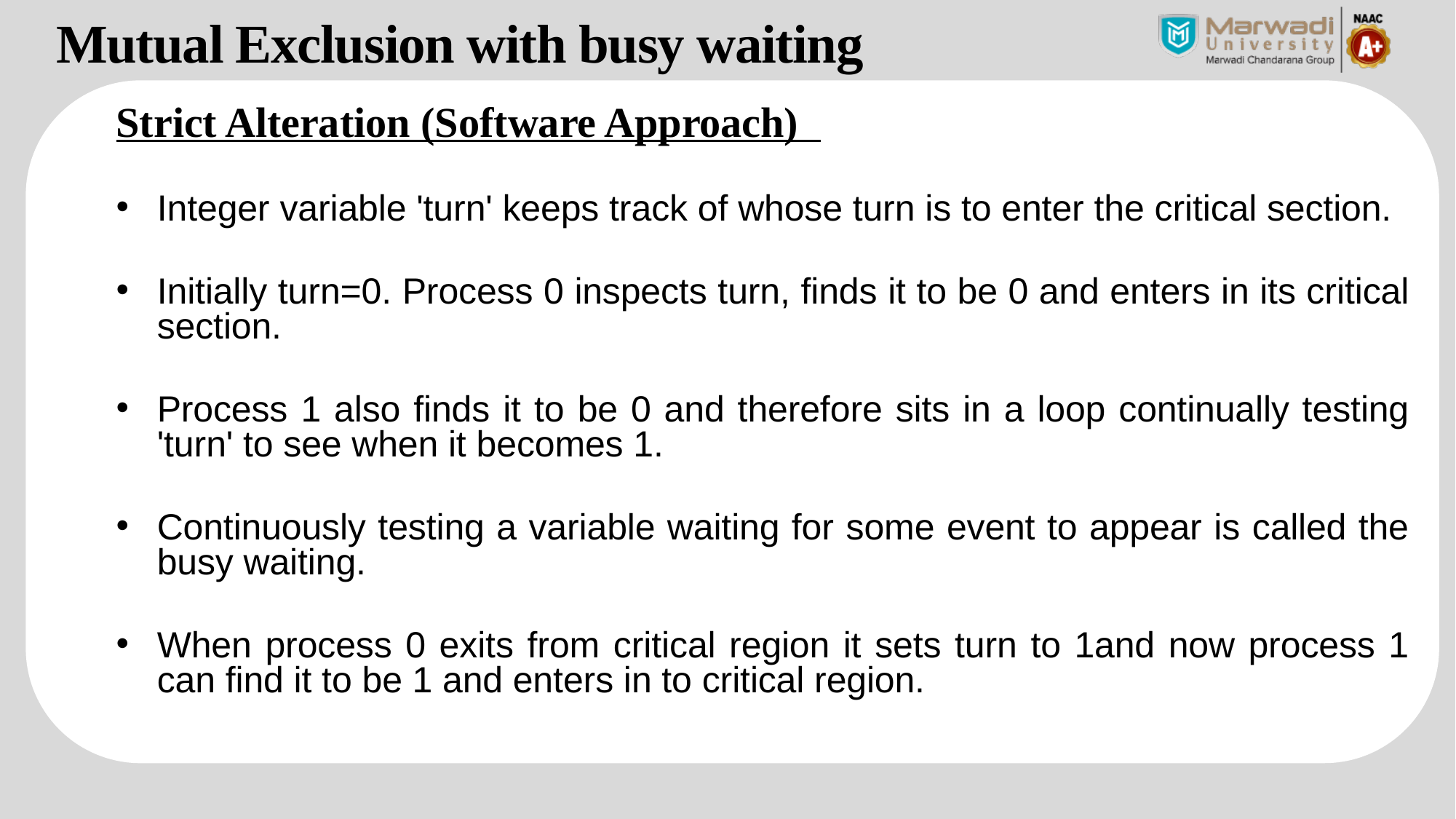

Mutual Exclusion with busy waiting
Strict Alteration (Software Approach)

Integer variable 'turn' keeps track of whose turn is to enter the critical section.

Initially turn=0. Process 0 inspects turn, finds it to be 0 and enters in its critical section.

Process 1 also finds it to be 0 and therefore sits in a loop continually testing 'turn' to see when it becomes 1.

Continuously testing a variable waiting for some event to appear is called the busy waiting.

When process 0 exits from critical region it sets turn to 1and now process 1 can find it to be 1 and enters in to critical region.